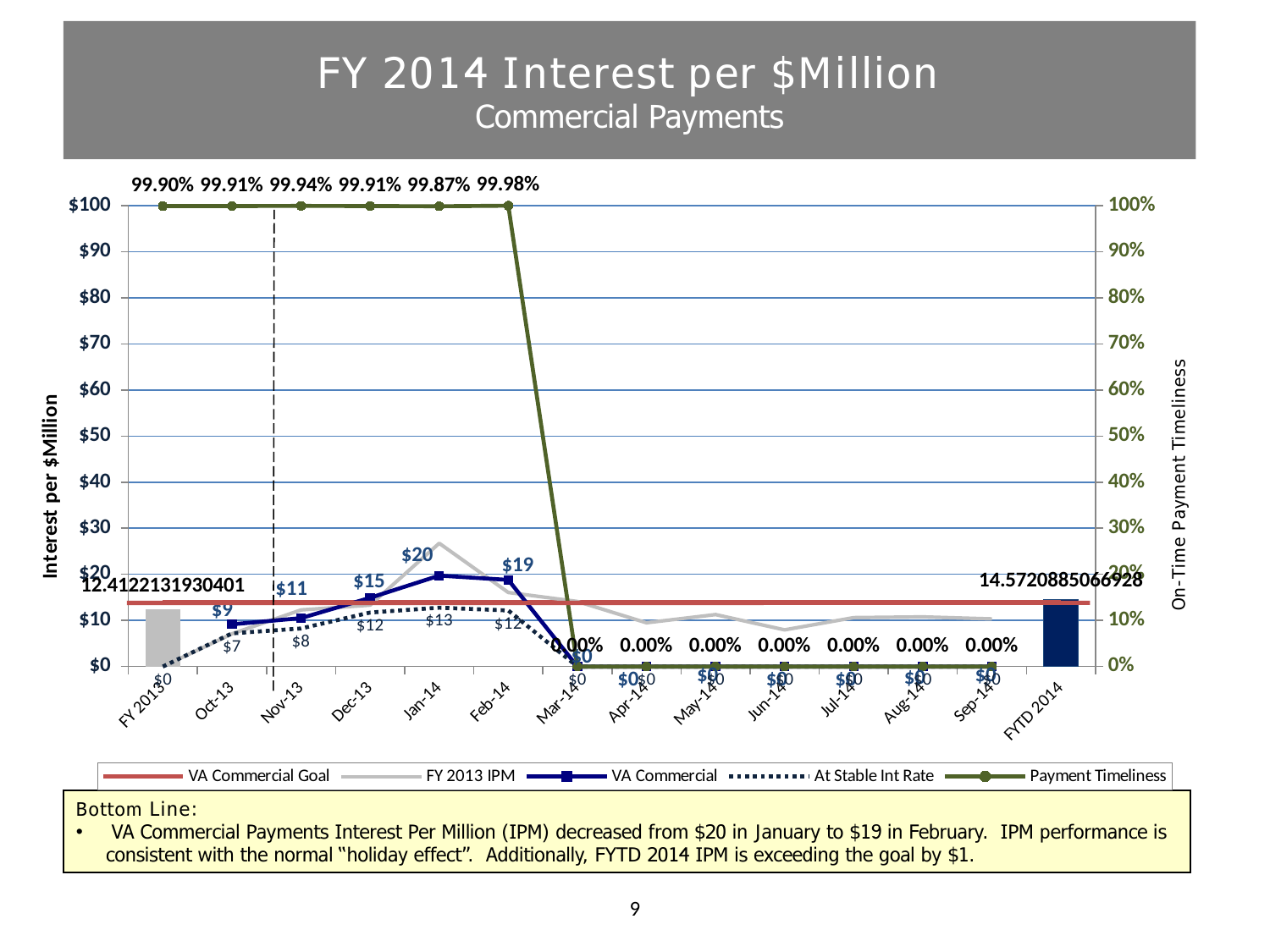

FY 2014 Interest per $Million
Commercial Payments

[unsupported chart]

Bottom Line:
 VA Commercial Payments Interest Per Million (IPM) decreased from $20 in January to $19 in February.  IPM performance is consistent with the normal “holiday effect”.  Additionally, FYTD 2014 IPM is exceeding the goal by $1.
9